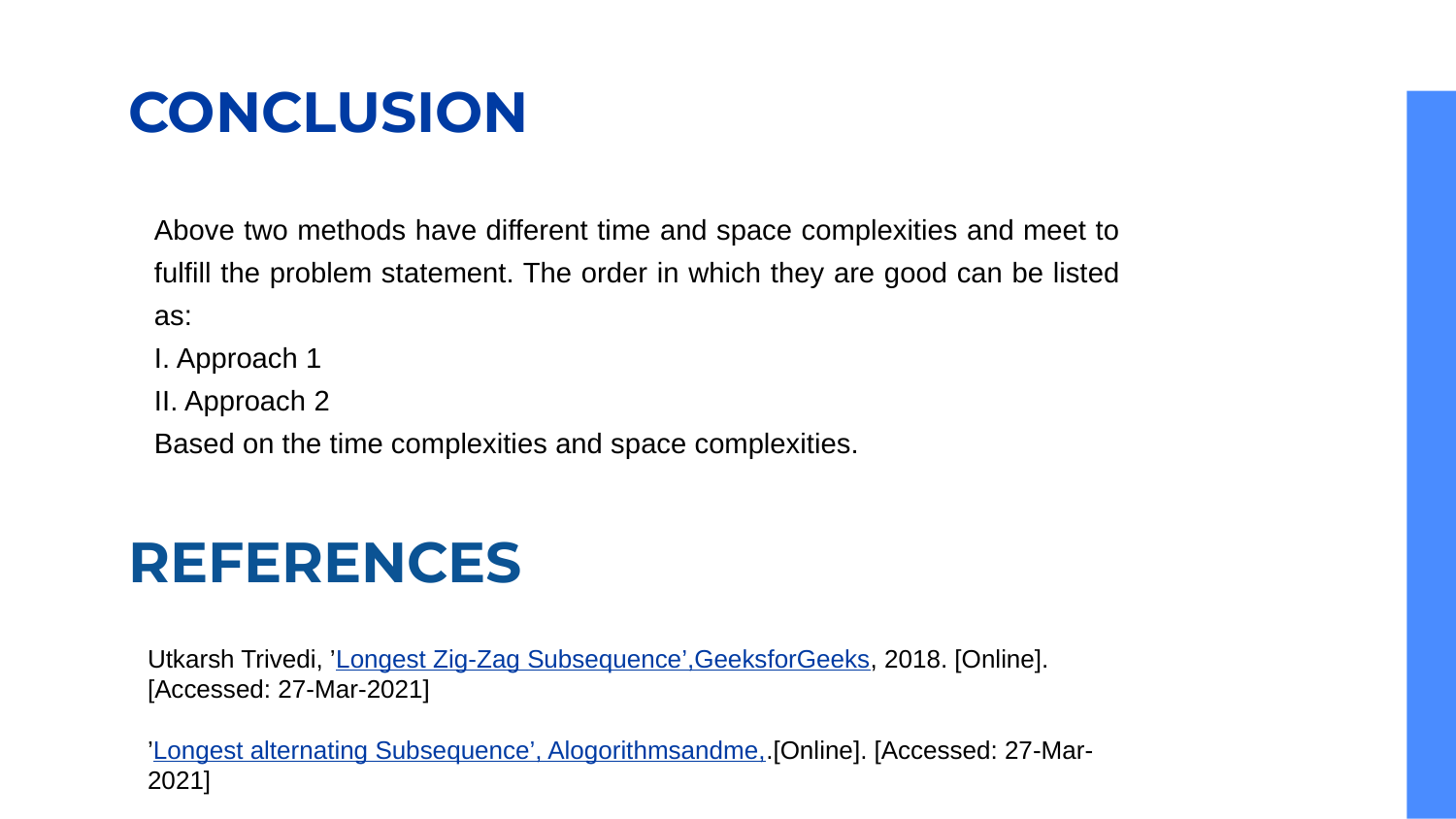

# CONCLUSION
Above two methods have different time and space complexities and meet to fulfill the problem statement. The order in which they are good can be listed as:
I. Approach 1
II. Approach 2
Based on the time complexities and space complexities.

REFERENCES
Utkarsh Trivedi, ’Longest Zig-Zag Subsequence’,GeeksforGeeks, 2018. [Online]. [Accessed: 27-Mar-2021]

’Longest alternating Subsequence’, Alogorithmsandme,.[Online]. [Accessed: 27-Mar-2021]